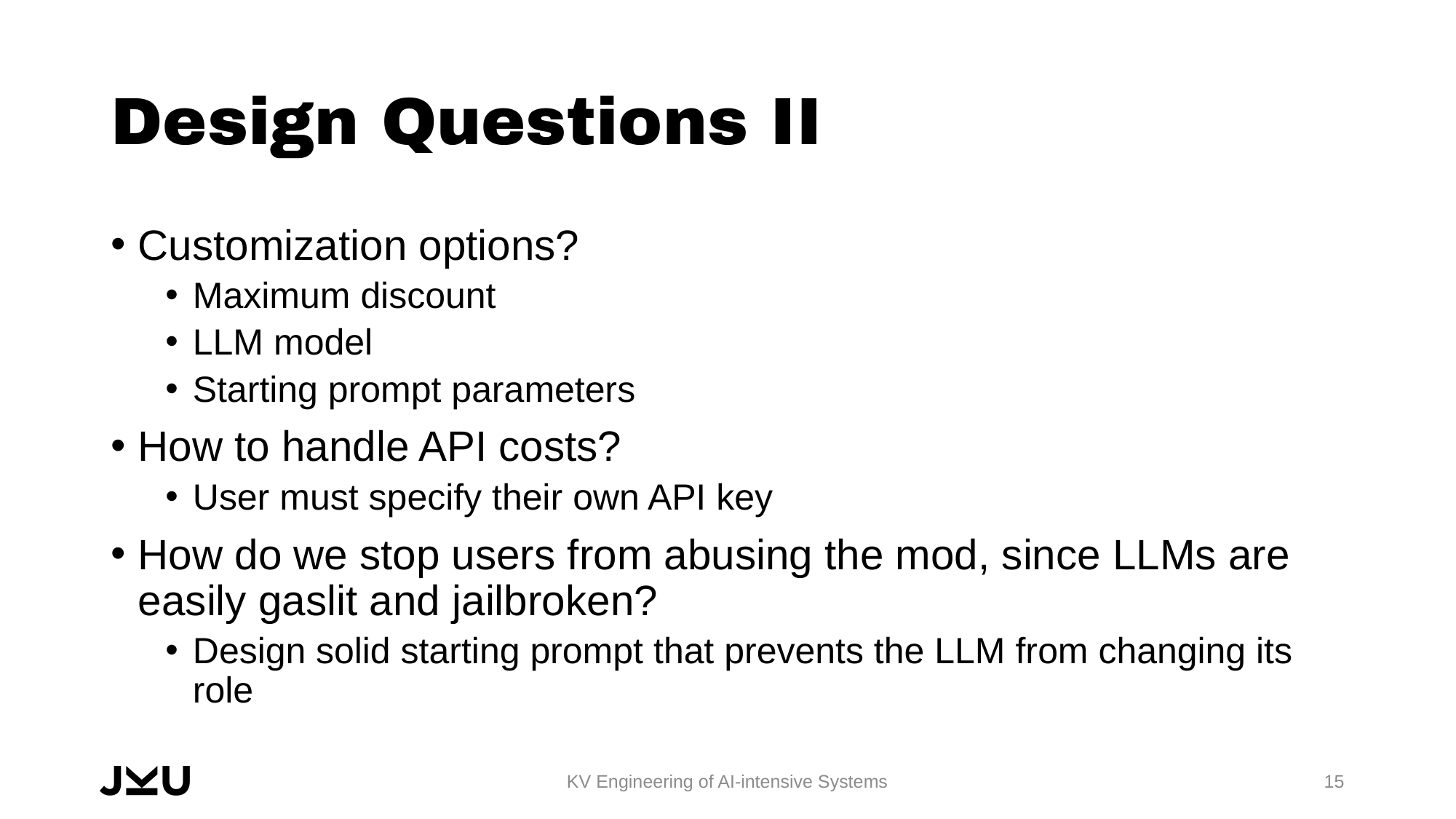

# Design Questions II
Customization options?
Maximum discount
LLM model
Starting prompt parameters
How to handle API costs?
User must specify their own API key
How do we stop users from abusing the mod, since LLMs are easily gaslit and jailbroken?
Design solid starting prompt that prevents the LLM from changing its role

KV Engineering of AI-intensive Systems
15